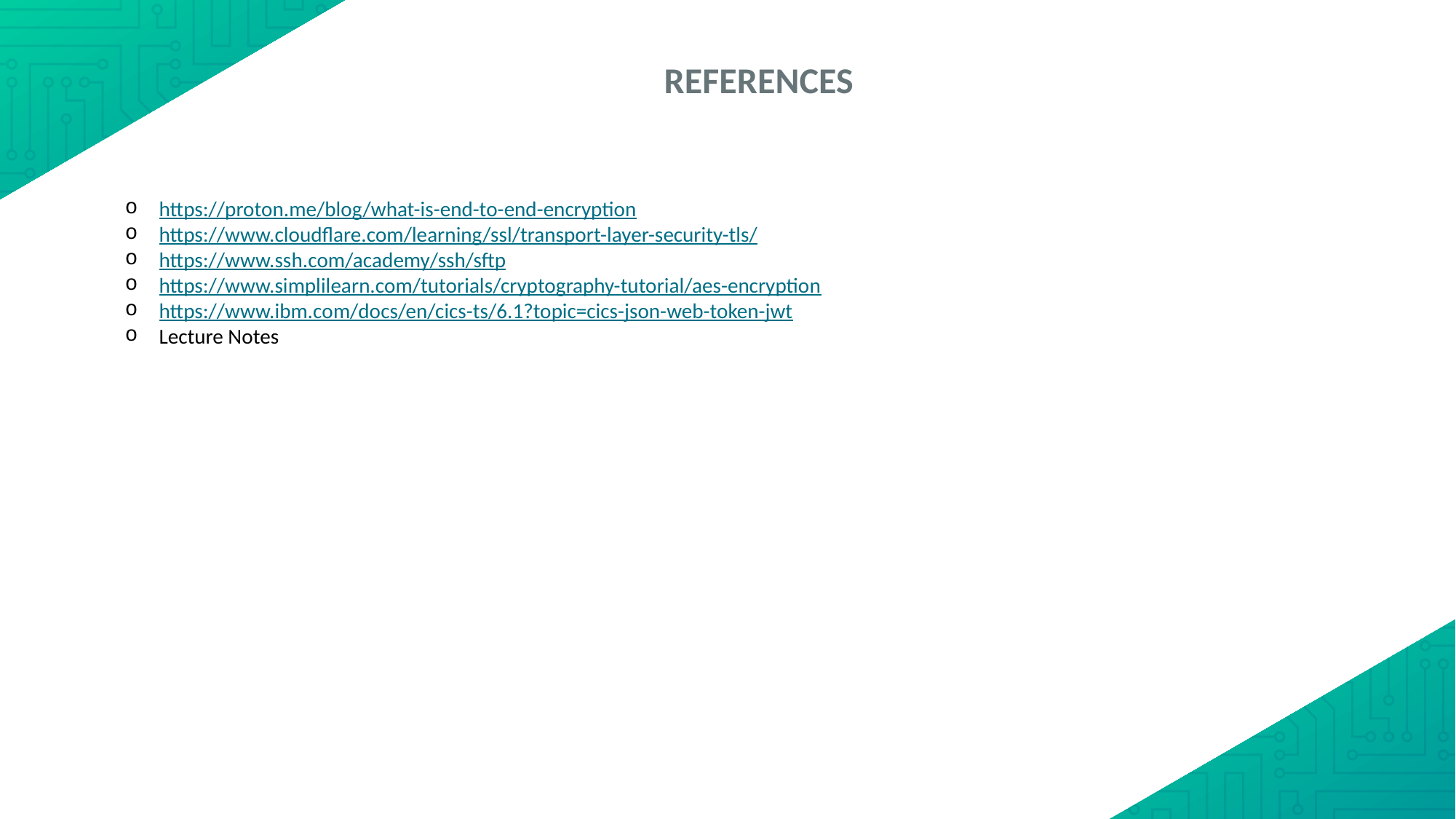

REFERENCES
https://proton.me/blog/what-is-end-to-end-encryption
https://www.cloudflare.com/learning/ssl/transport-layer-security-tls/
https://www.ssh.com/academy/ssh/sftp
https://www.simplilearn.com/tutorials/cryptography-tutorial/aes-encryption
https://www.ibm.com/docs/en/cics-ts/6.1?topic=cics-json-web-token-jwt
Lecture Notes